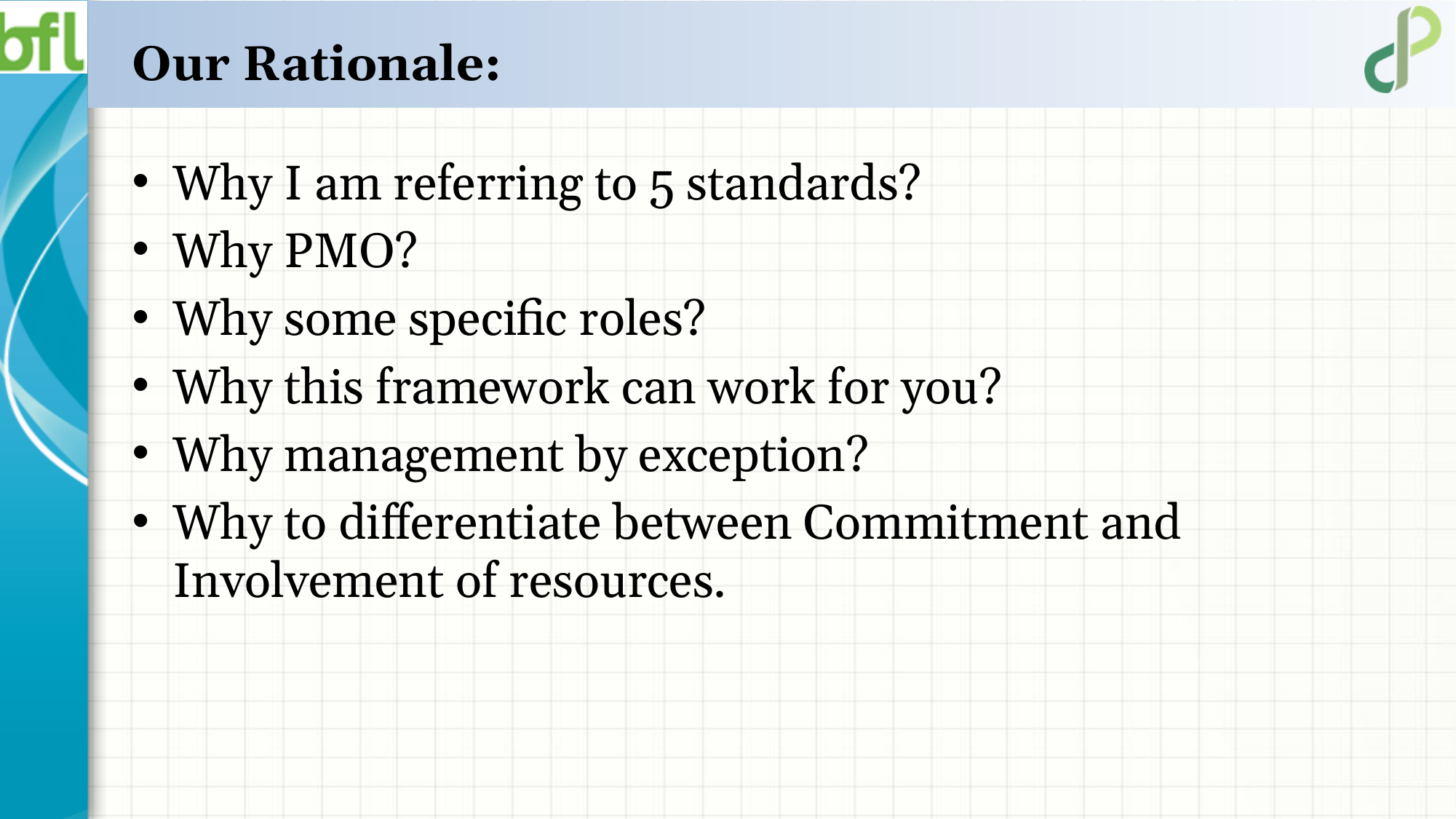

# Our Rationale:
Why I am referring to 5 standards?
Why PMO?
Why some specific roles?
Why this framework can work for you?
Why management by exception?
Why to differentiate between Commitment and Involvement of resources.